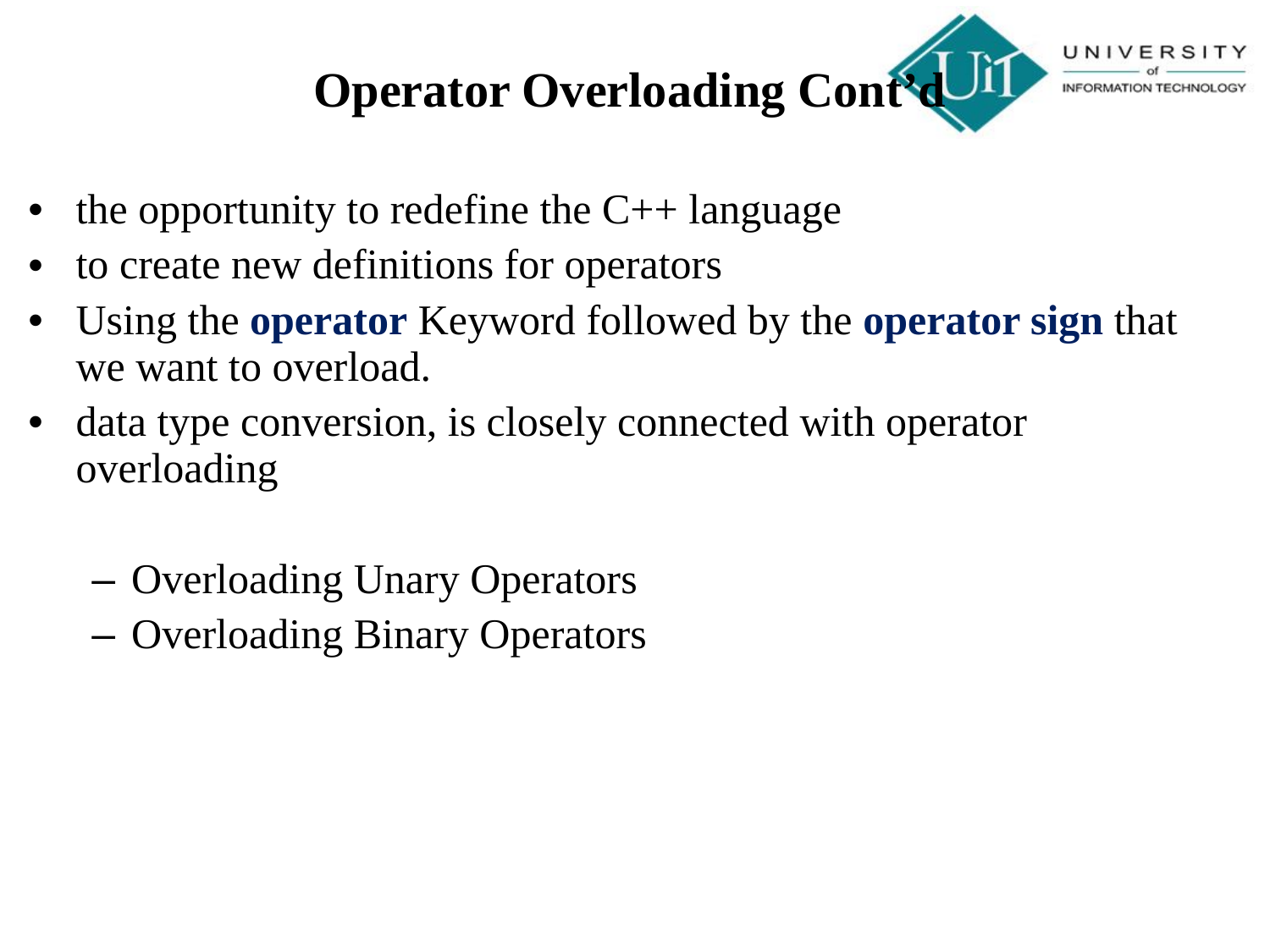

Operator Overloading Cont’d
the opportunity to redefine the C++ language
to create new definitions for operators
Using the operator Keyword followed by the operator sign that we want to overload.
data type conversion, is closely connected with operator overloading

Overloading Unary Operators
Overloading Binary Operators